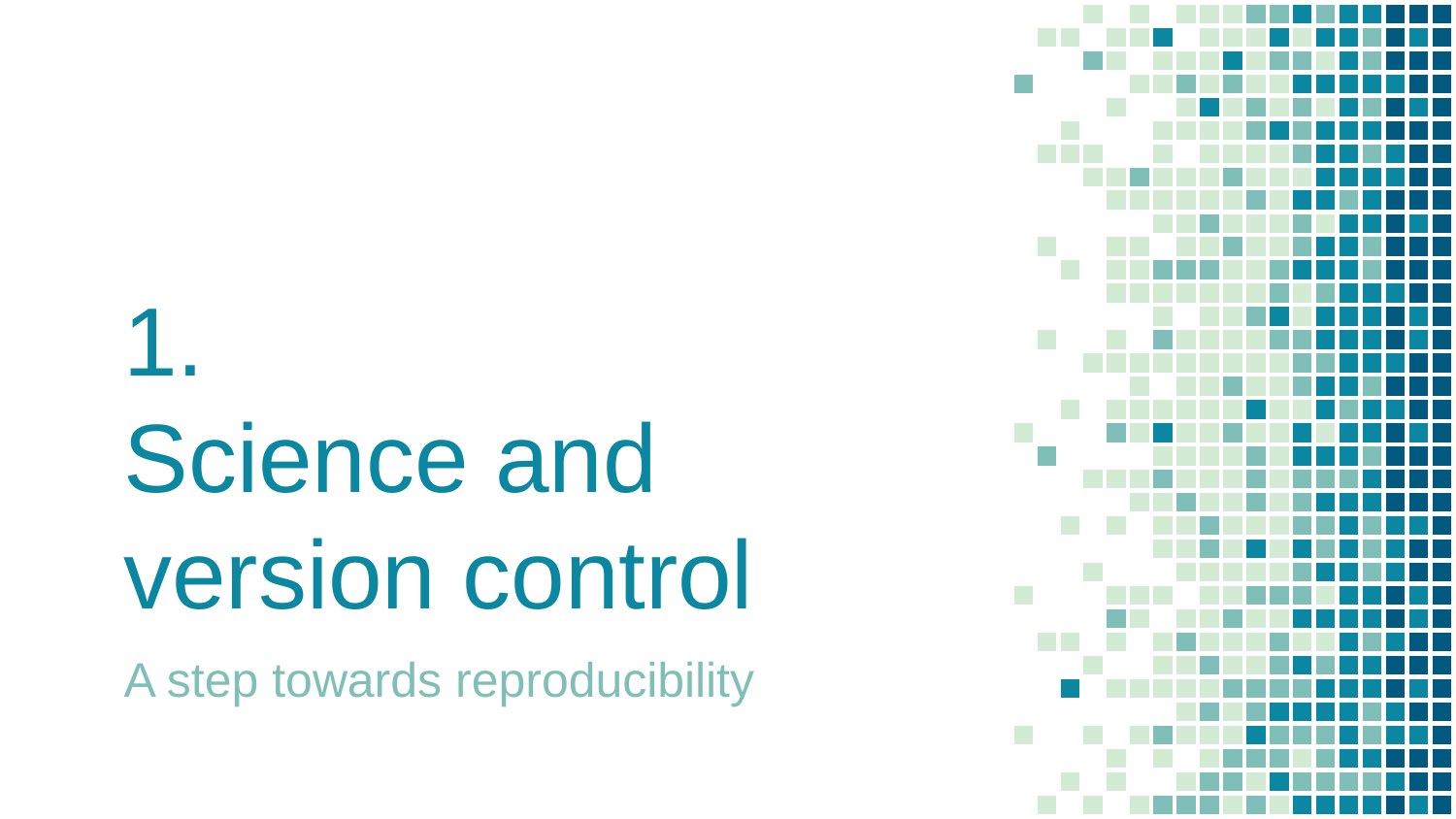

# 1.
Science and version control
A step towards reproducibility